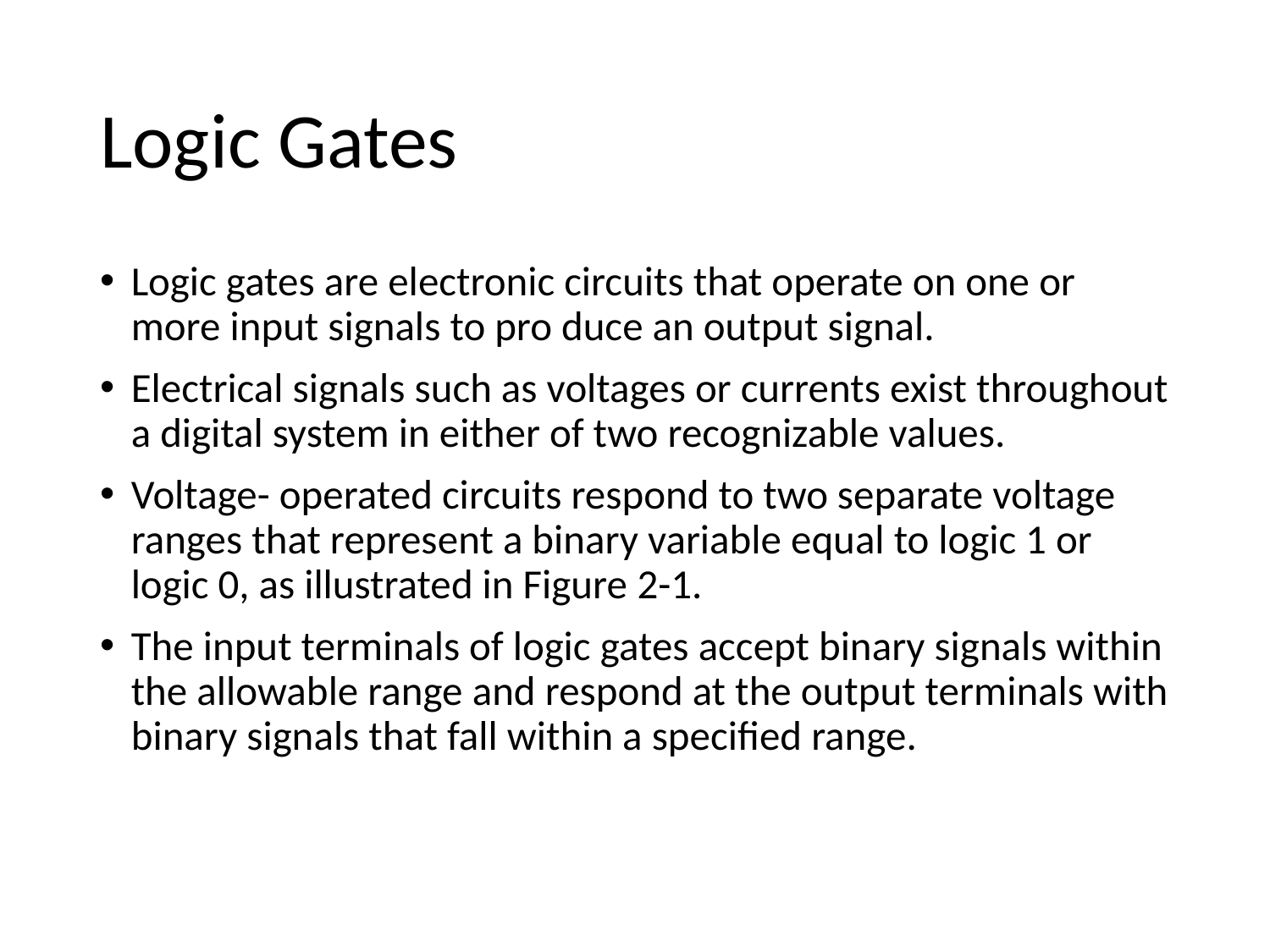

# Logic Gates
Logic gates are electronic circuits that operate on one or more input signals to pro duce an output signal.
Electrical signals such as voltages or currents exist throughout a digital system in either of two recognizable values.
Voltage- operated circuits respond to two separate voltage ranges that represent a binary variable equal to logic 1 or logic 0, as illustrated in Figure 2-1.
The input terminals of logic gates accept binary signals within the allowable range and respond at the output terminals with binary signals that fall within a specified range.